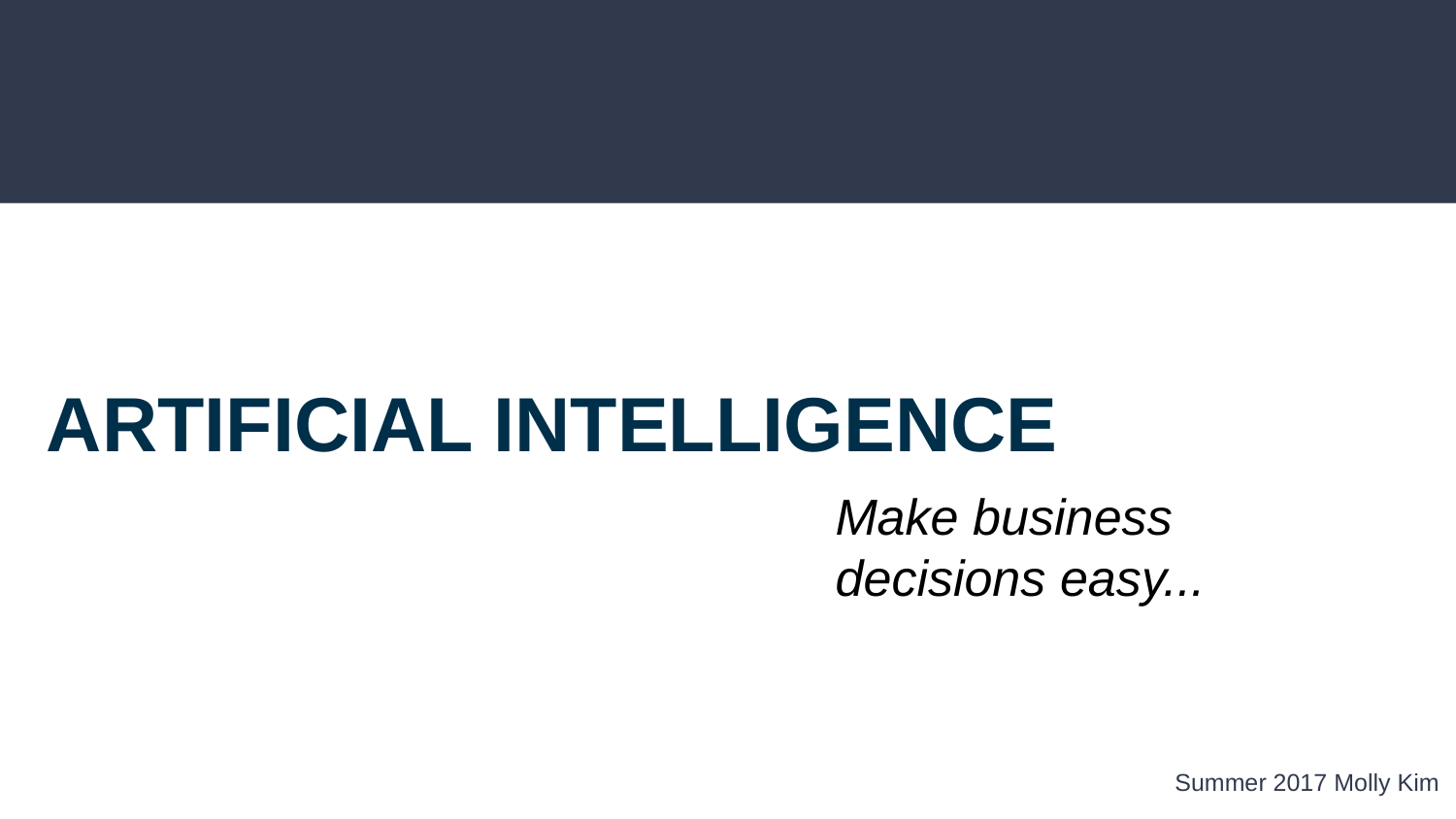

# ARTIFICIAL INTELLIGENCE

Make business decisions easy...
Summer 2017 Molly Kim